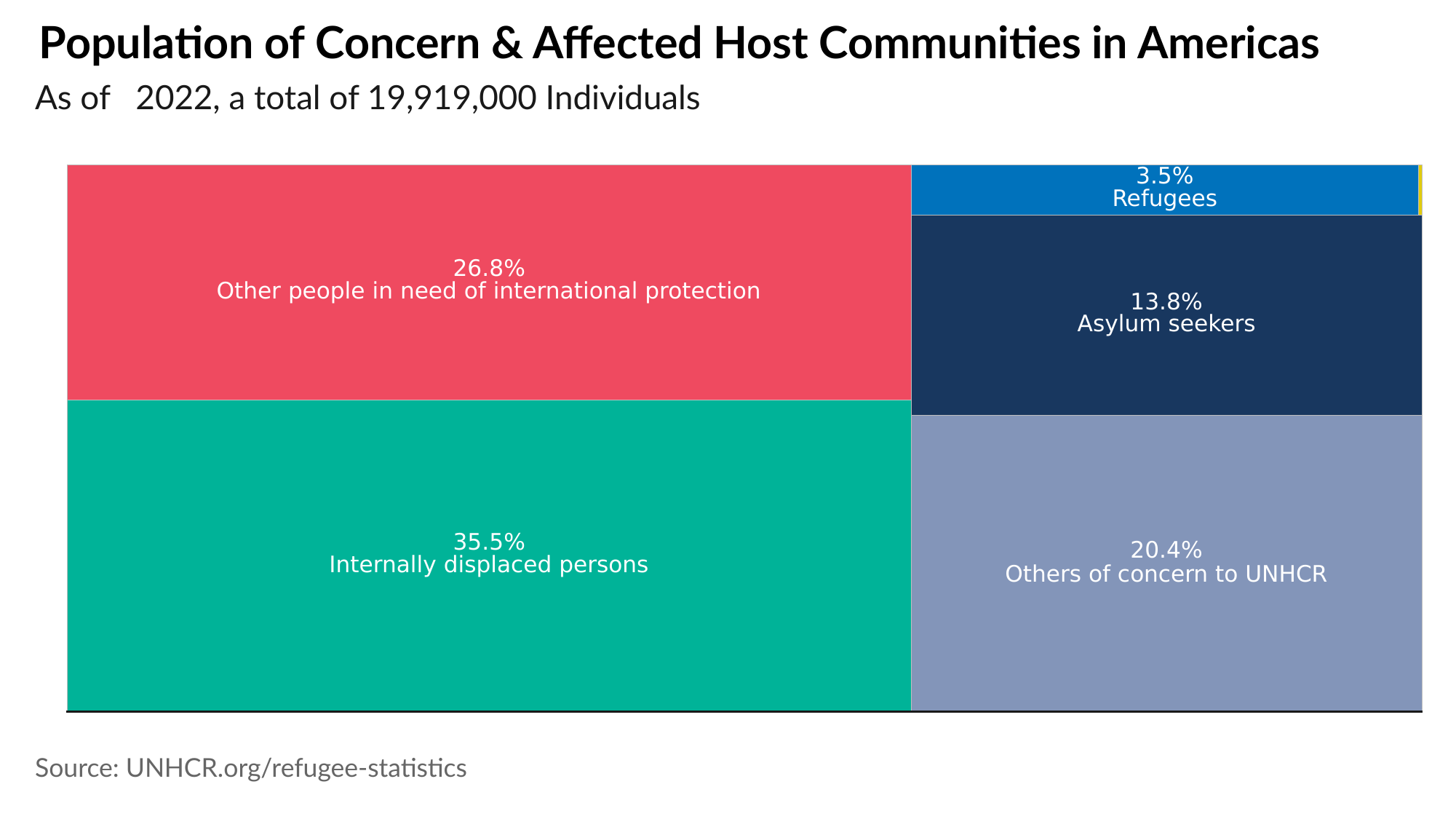

Population of Concern & Affected Host Communities in Americas
As of   2022, a total of 19,919,000 Individuals

3.5%
Refugees

26.8%
Other people in need of international protection
13.8%
Asylum seekers

35.5%
20.4%
Internally displaced persons
Others of concern to UNHCR

Source: UNHCR.org/refugee-statistics